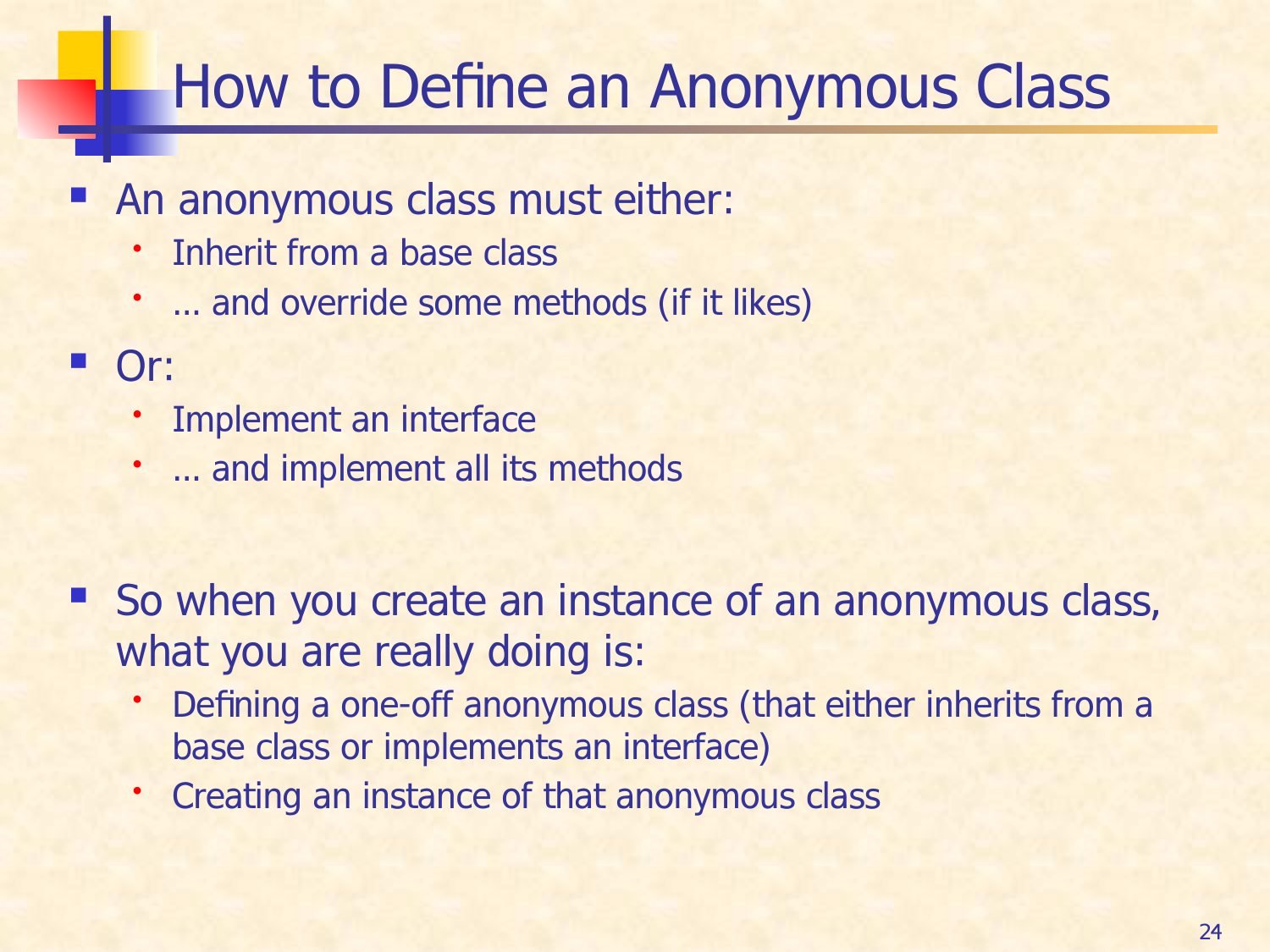

# How to Define an Anonymous Class
An anonymous class must either:
Inherit from a base class
… and override some methods (if it likes)
Or:
Implement an interface
… and implement all its methods

So when you create an instance of an anonymous class, what you are really doing is:
Defining a one-off anonymous class (that either inherits from a base class or implements an interface)
Creating an instance of that anonymous class

24